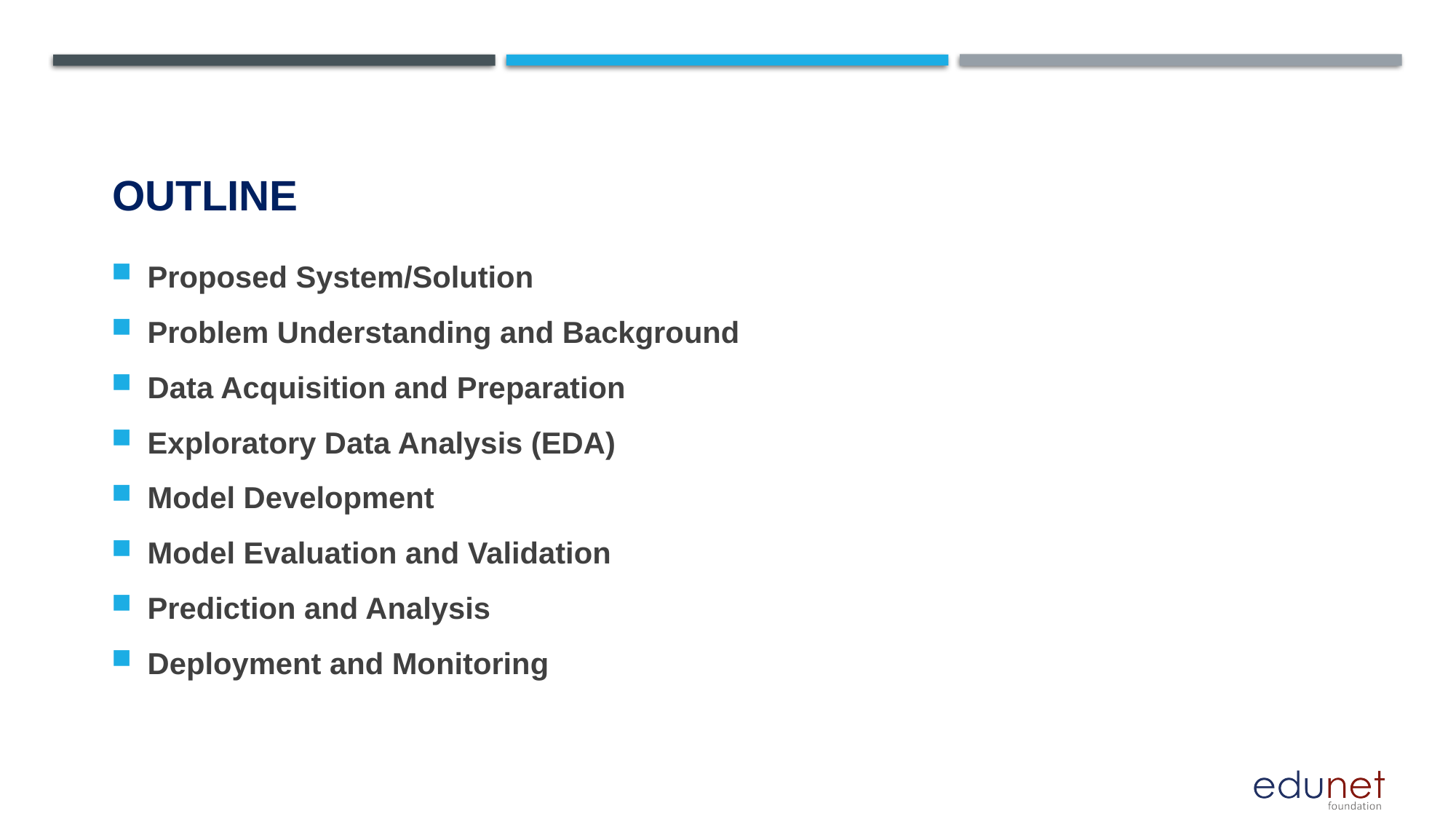

# OUTLINE

Proposed System/Solution
Problem Understanding and Background
Data Acquisition and Preparation
Exploratory Data Analysis (EDA)
Model Development
Model Evaluation and Validation
Prediction and Analysis
Deployment and Monitoring